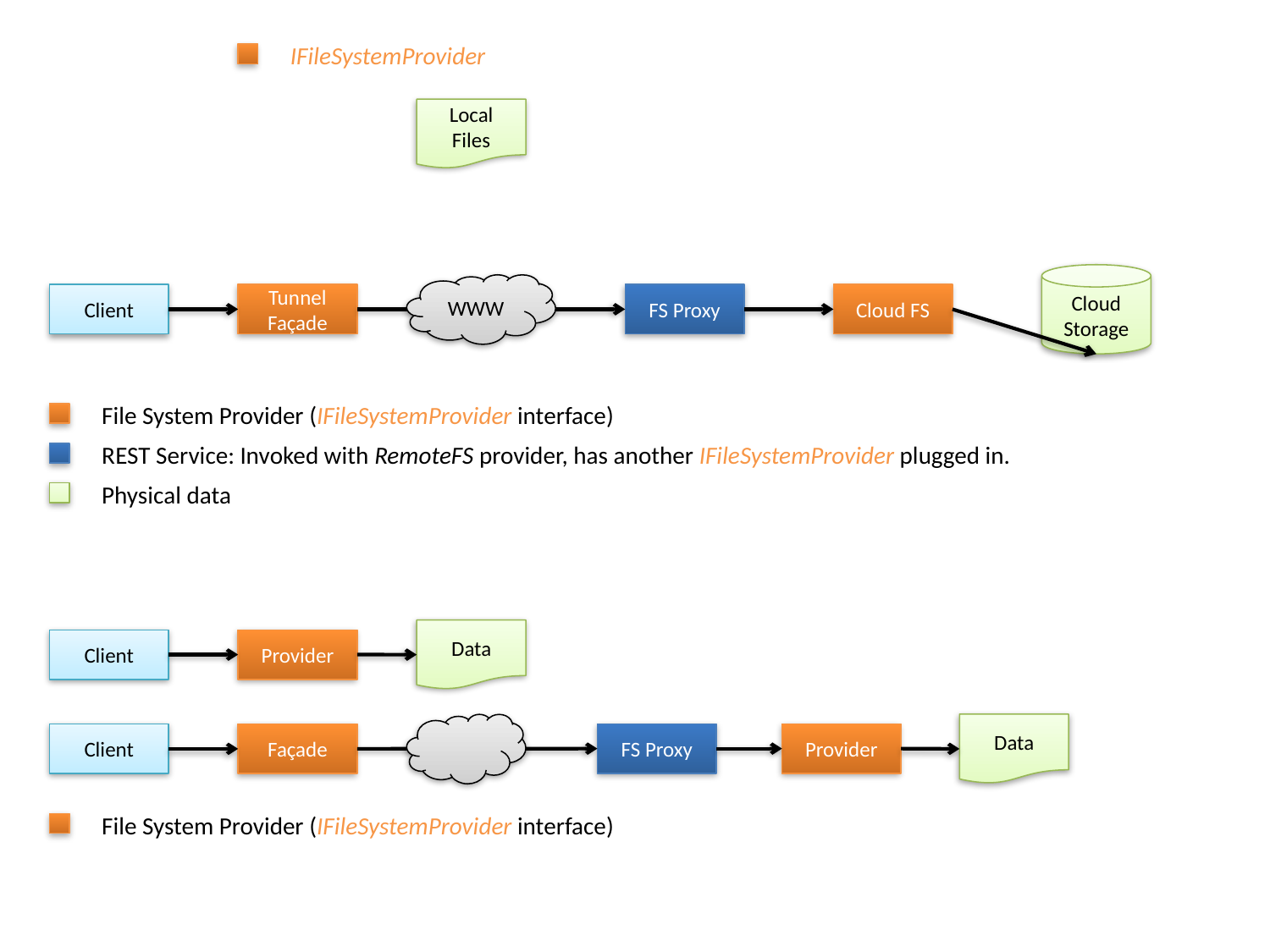

IFileSystemProvider

Local Files
Cloud Storage
WWW
Client
Tunnel Façade
FS Proxy
Cloud FS
File System Provider (IFileSystemProvider interface)

REST Service: Invoked with RemoteFS provider, has another IFileSystemProvider plugged in.

Physical data

Data
Client
Provider

Data
FS Proxy
Provider
Client
Façade
File System Provider (IFileSystemProvider interface)